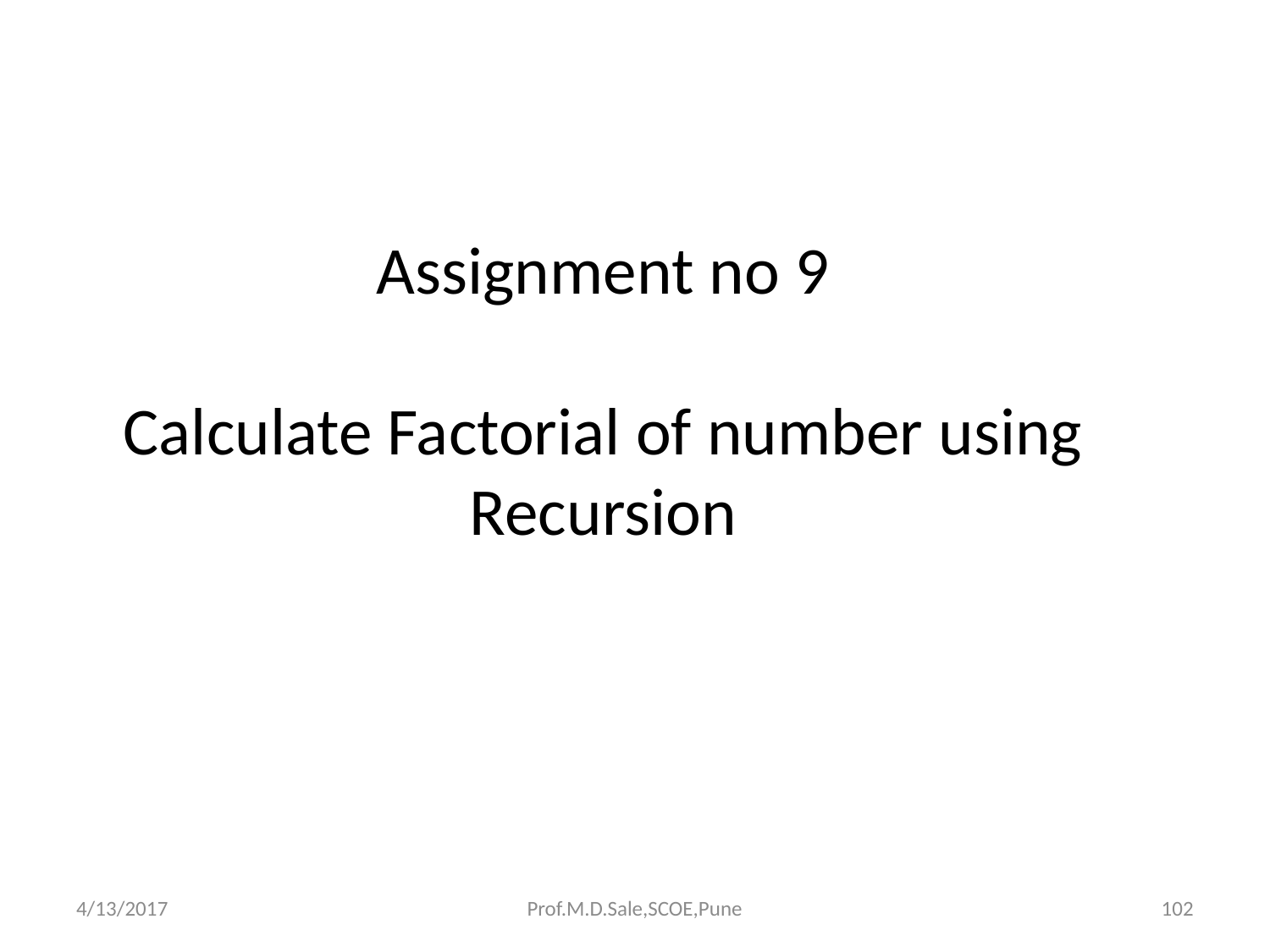

Assignment no 9

Calculate Factorial of number using Recursion

4/13/2017
Prof.M.D.Sale,SCOE,Pune
102